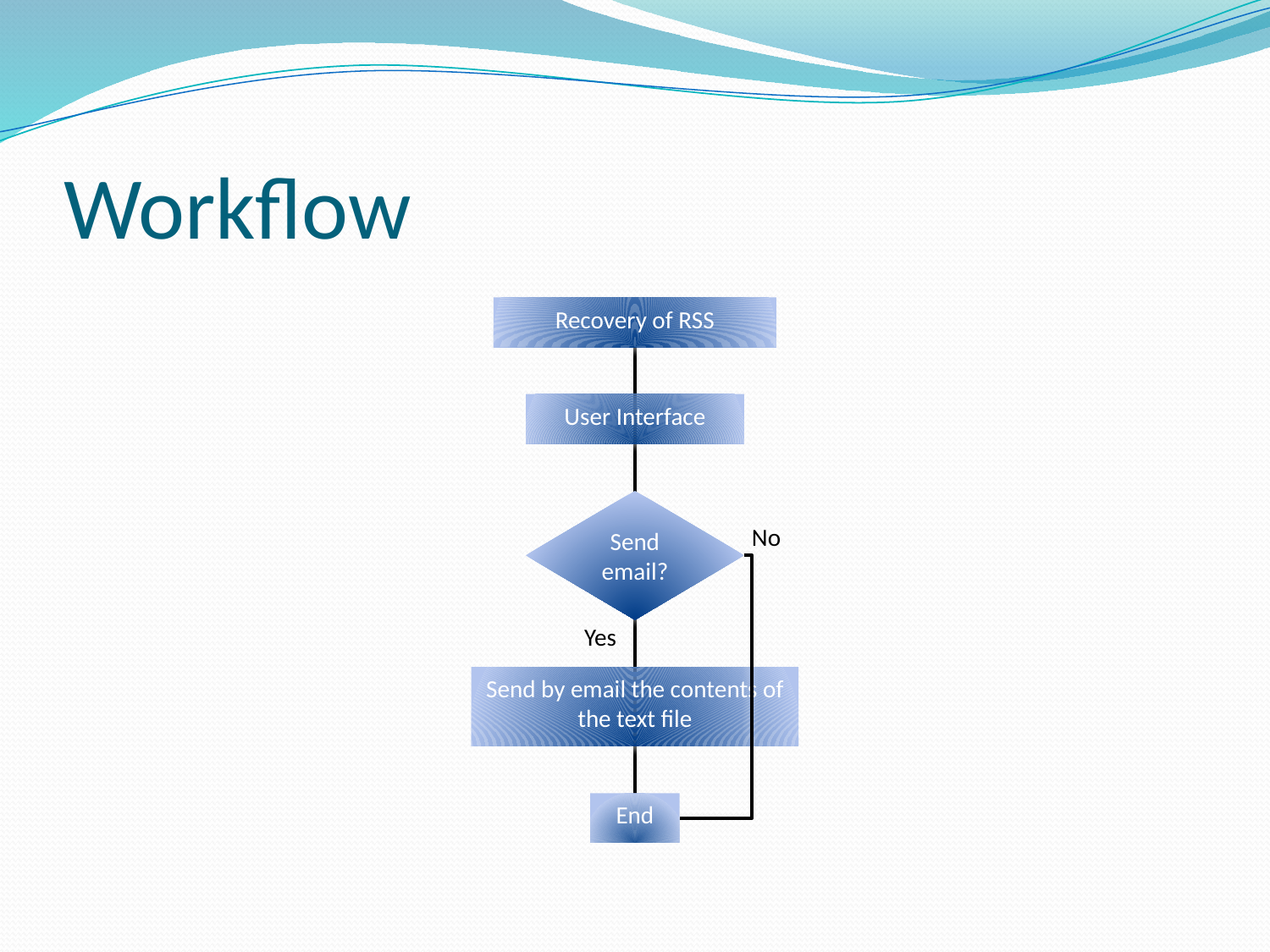

# Workflow
Recovery of RSS

User Interface

Send email?
No
Yes
Send by email the contents of the text file

End